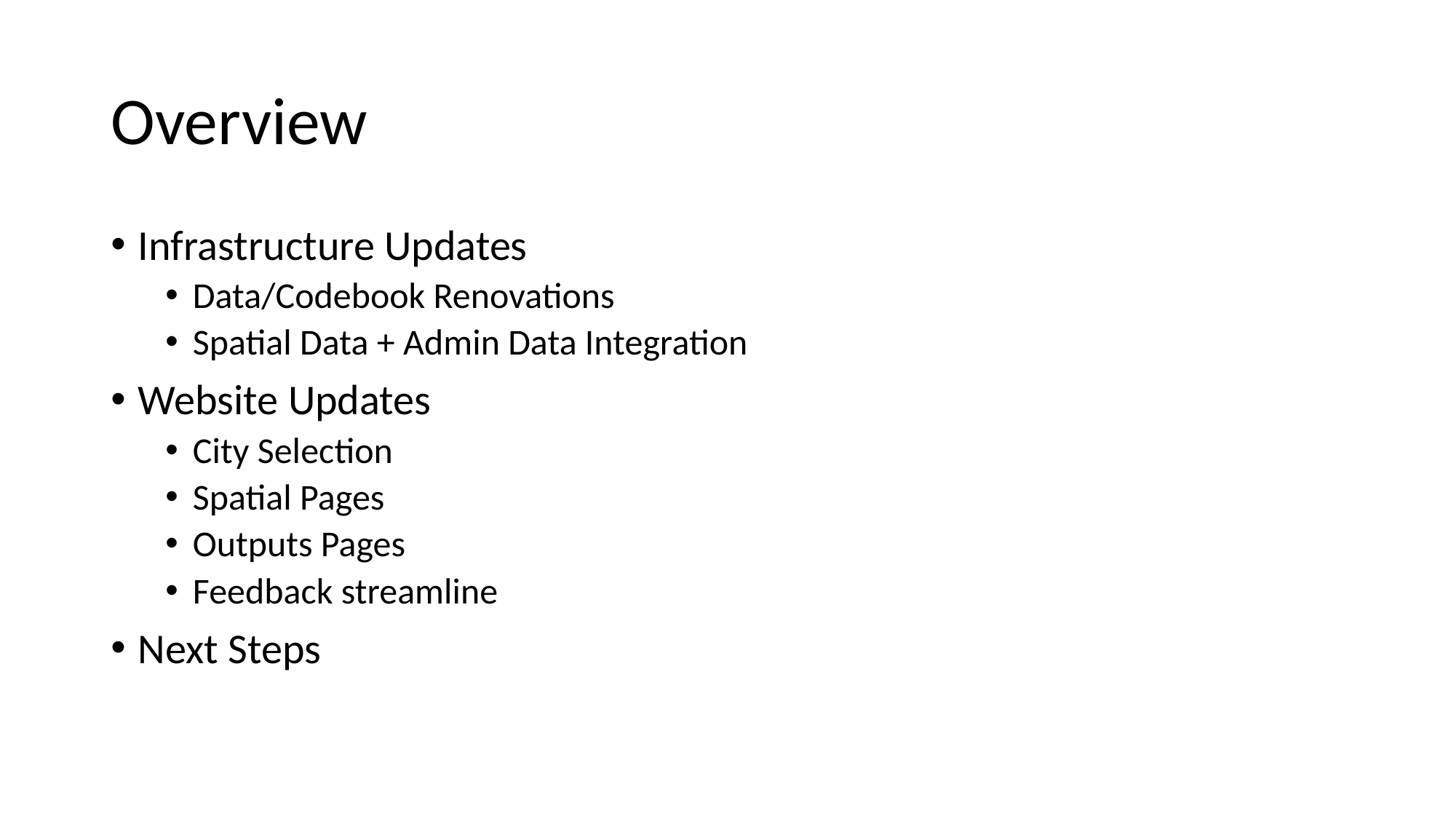

# Overview
Infrastructure Updates
Data/Codebook Renovations
Spatial Data + Admin Data Integration
Website Updates
City Selection
Spatial Pages
Outputs Pages
Feedback streamline
Next Steps